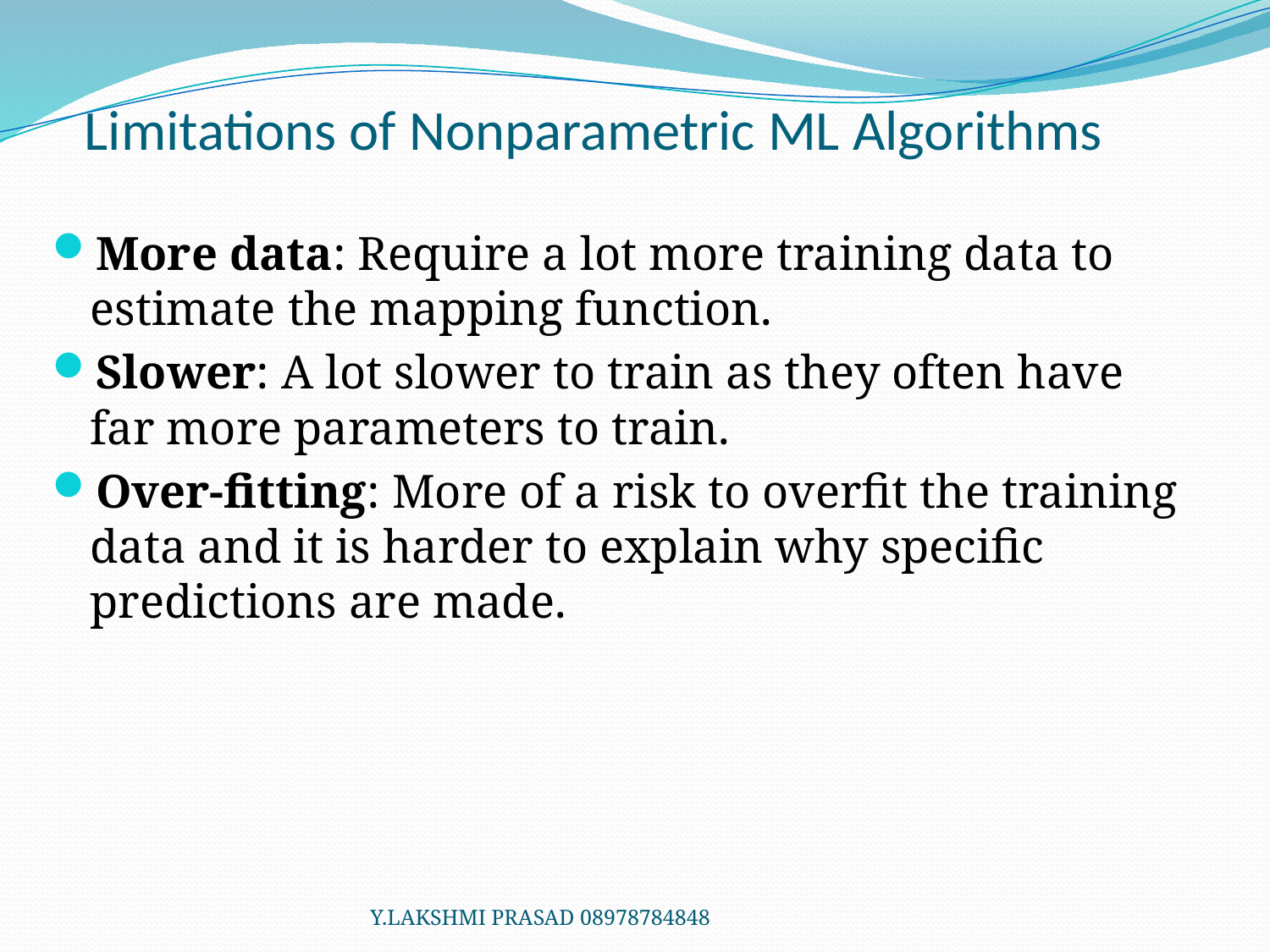

# Limitations of Nonparametric ML Algorithms
More data: Require a lot more training data to estimate the mapping function.
Slower: A lot slower to train as they often have far more parameters to train.
Over-fitting: More of a risk to overfit the training data and it is harder to explain why specific predictions are made.

Y.LAKSHMI PRASAD 08978784848